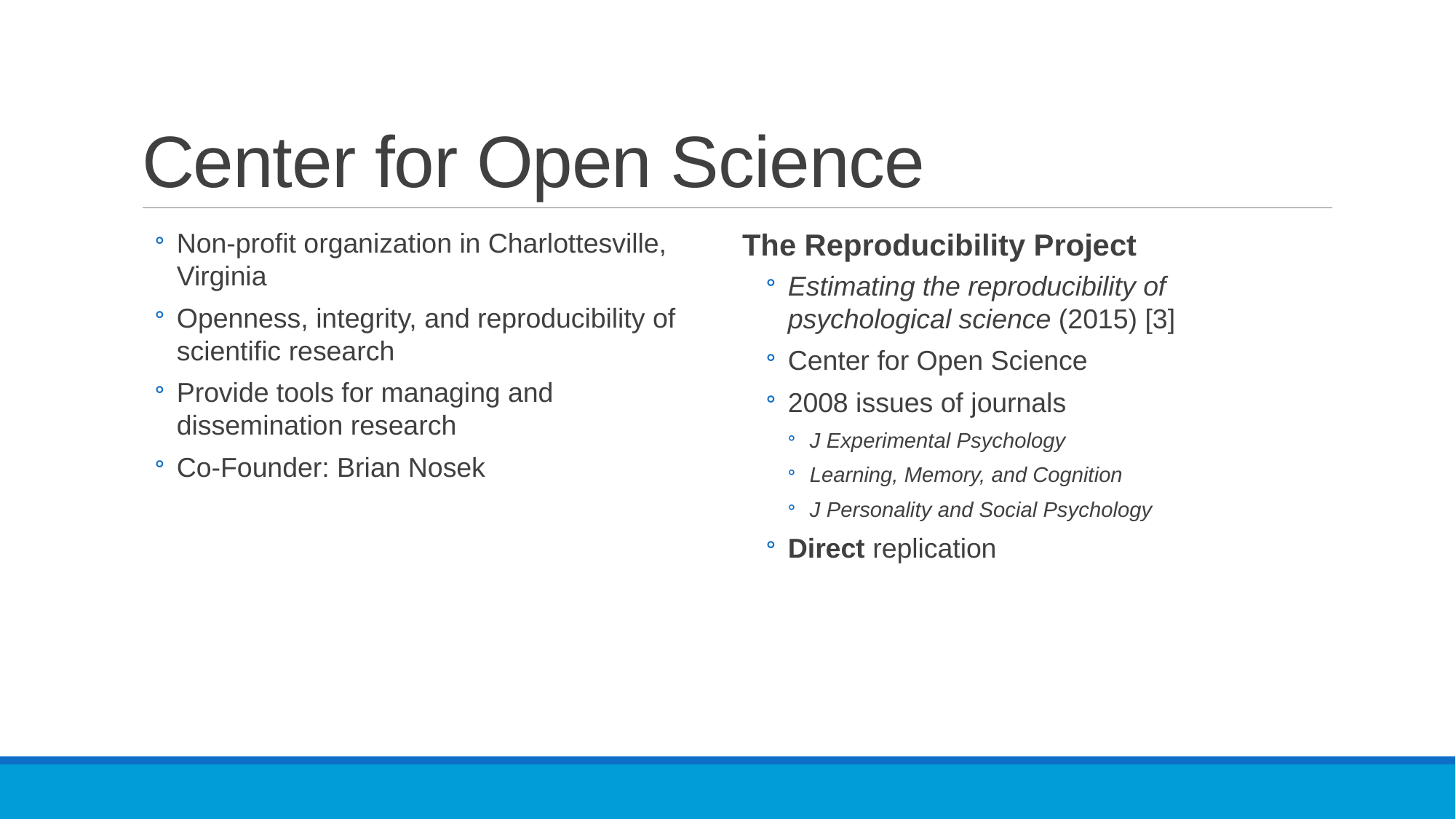

# Center for Open Science
Non-profit organization in Charlottesville, Virginia
Openness, integrity, and reproducibility of scientific research
Provide tools for managing and dissemination research
Co-Founder: Brian Nosek
The Reproducibility Project
Estimating the reproducibility of psychological science (2015) [3]
Center for Open Science
2008 issues of journals
J Experimental Psychology
Learning, Memory, and Cognition
J Personality and Social Psychology
Direct replication